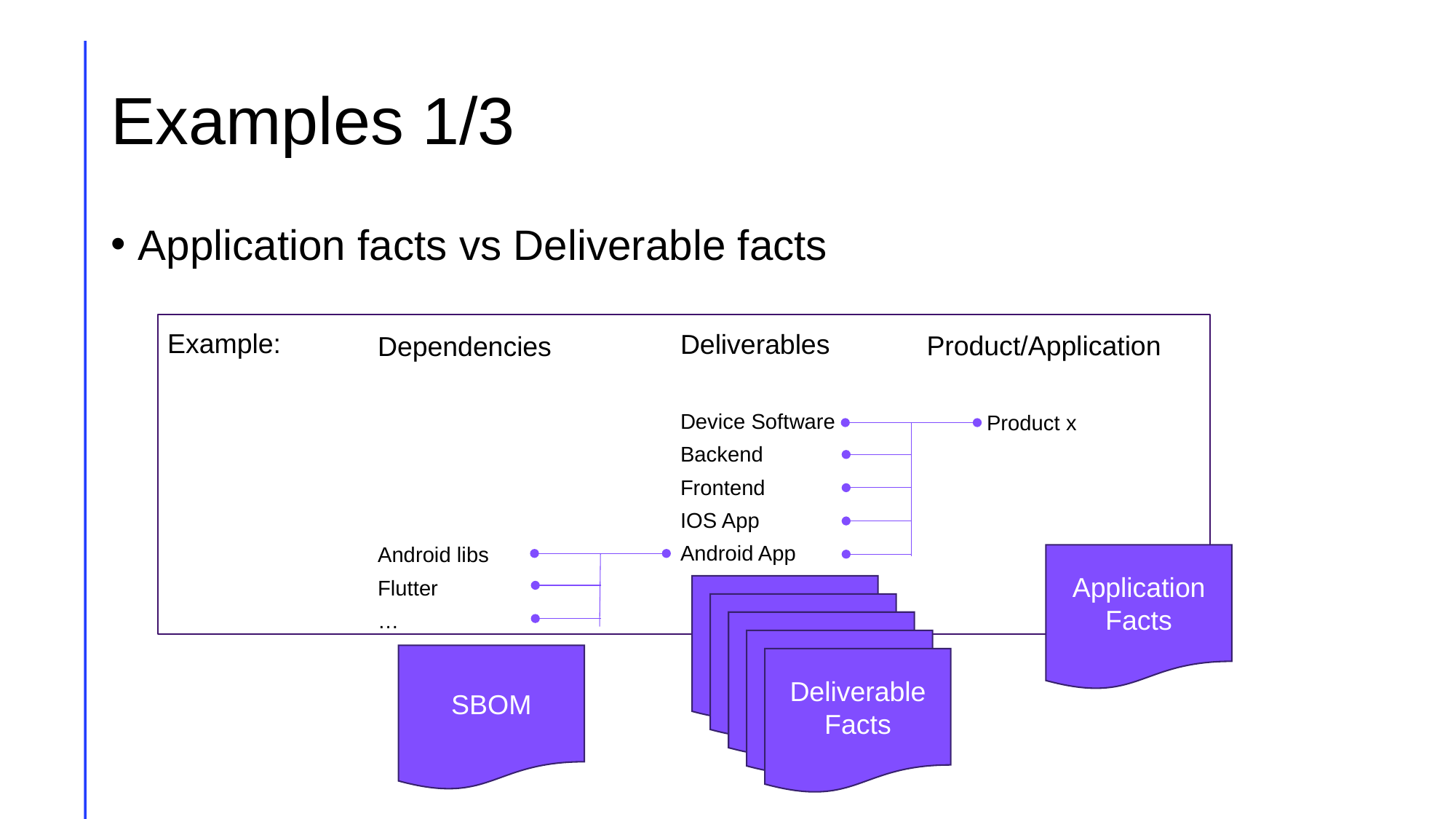

# Examples 1/3
Application facts vs Deliverable facts
n parts in 1 „consumer product“
project

n projects in 1 „part“
Example:
Deliverables

Device Software
Backend
Frontend
IOS App
Android App
Product/Application

          Product x
Dependencies

Android libs
Flutter
…
?
?
?
?
?
?
?
?
?
?
?
?
Application Facts
Deliverable Facts
Deliverable Facts
Deliverable Facts
Deliverable Facts
SBOM
Deliverable Facts